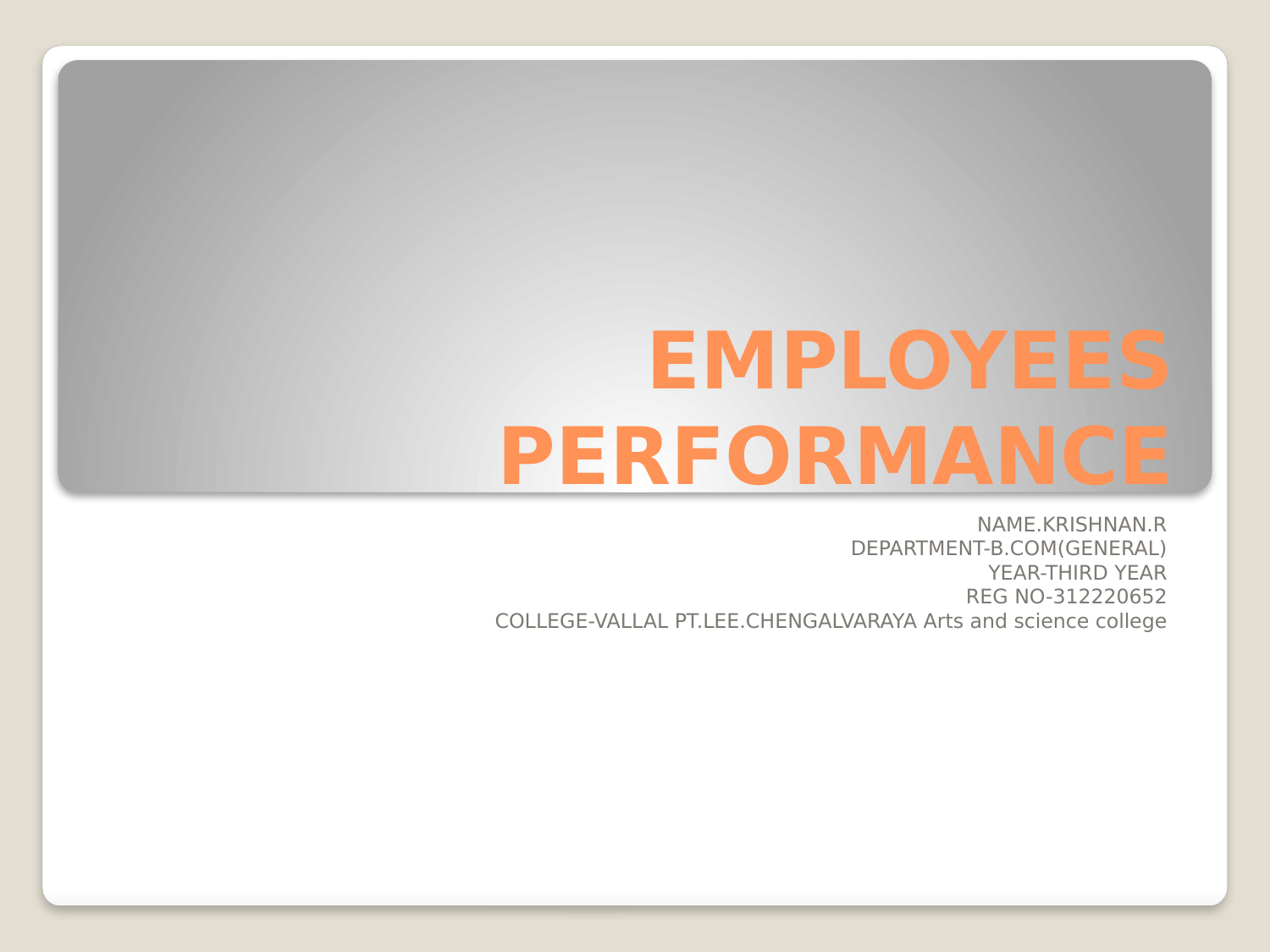

# EMPLOYEES PERFORMANCE
NAME.KRISHNAN.R
DEPARTMENT-B.COM(GENERAL)
YEAR-THIRD YEAR
REG NO-312220652
COLLEGE-VALLAL PT.LEE.CHENGALVARAYA Arts and science college